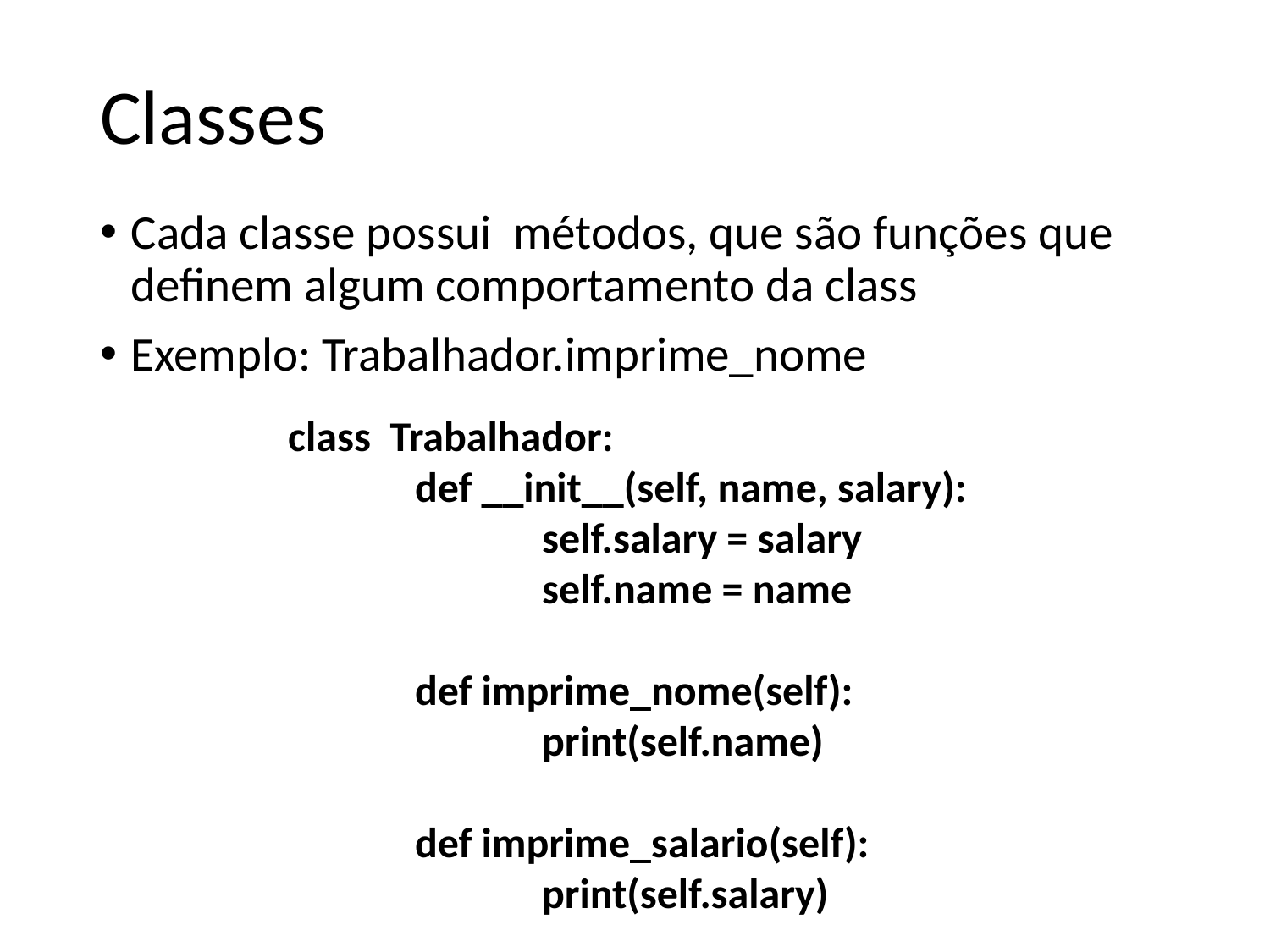

# Classes
Cada classe possui  métodos, que são funções que definem algum comportamento da class
Exemplo: Trabalhador.imprime_nome
class  Trabalhador:
	def __init__(self, name, salary):
		self.salary = salary
		self.name = name

	def imprime_nome(self):
		print(self.name)

	def imprime_salario(self):
		print(self.salary)